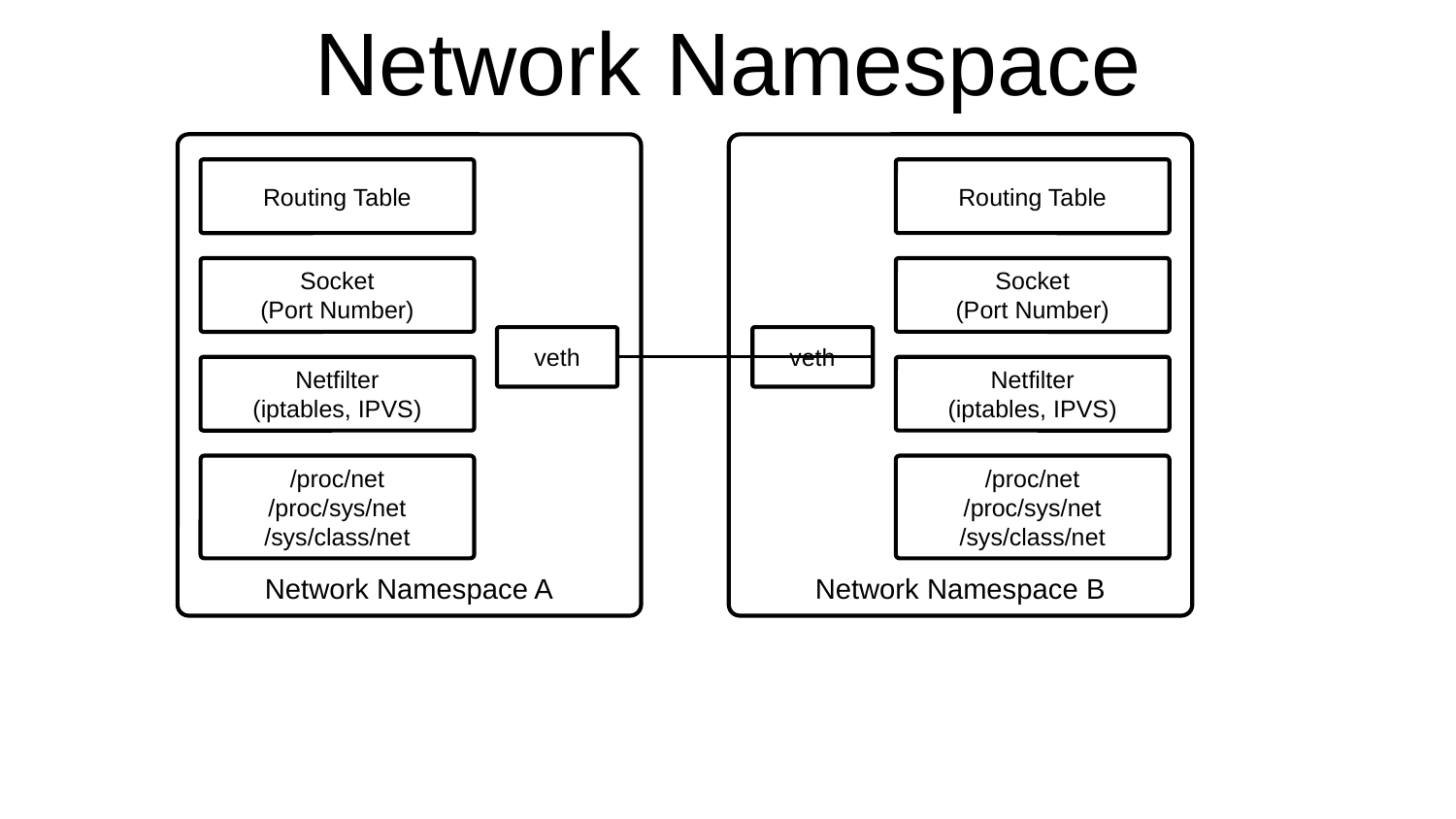

# Network Namespace
Network Namespace A
Network Namespace B
Routing Table
Routing Table
Socket
(Port Number)
Socket
(Port Number)
veth
veth
Netfilter
(iptables, IPVS)
Netfilter
(iptables, IPVS)
/proc/net
/proc/sys/net
/sys/class/net
/proc/net
/proc/sys/net
/sys/class/net